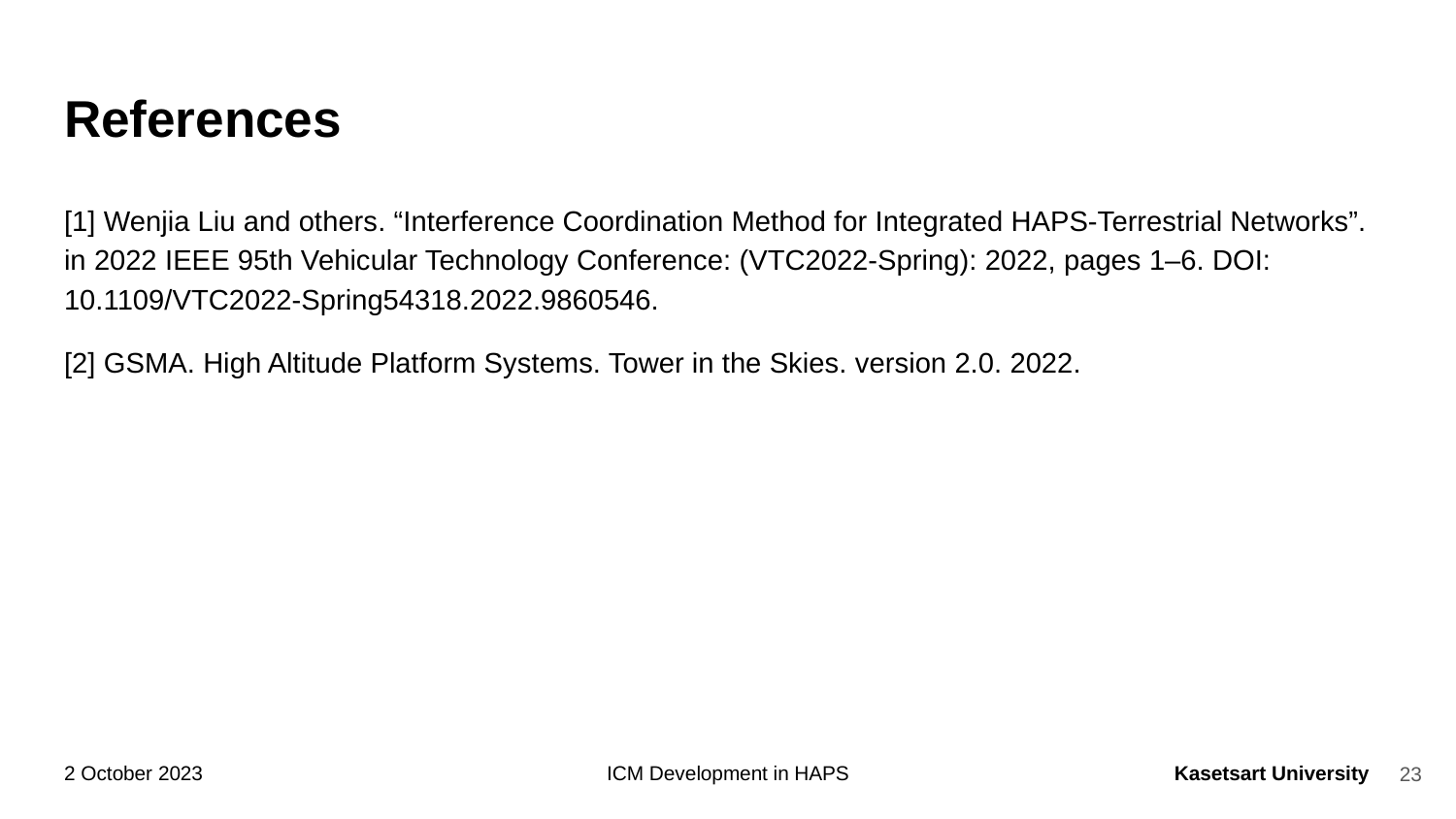

# References
[1] Wenjia Liu and others. “Interference Coordination Method for Integrated HAPS-Terrestrial Networks”. in 2022 IEEE 95th Vehicular Technology Conference: (VTC2022-Spring): 2022, pages 1–6. DOI: 10.1109/VTC2022-Spring54318.2022.9860546.
[2] GSMA. High Altitude Platform Systems. Tower in the Skies. version 2.0. 2022.

23